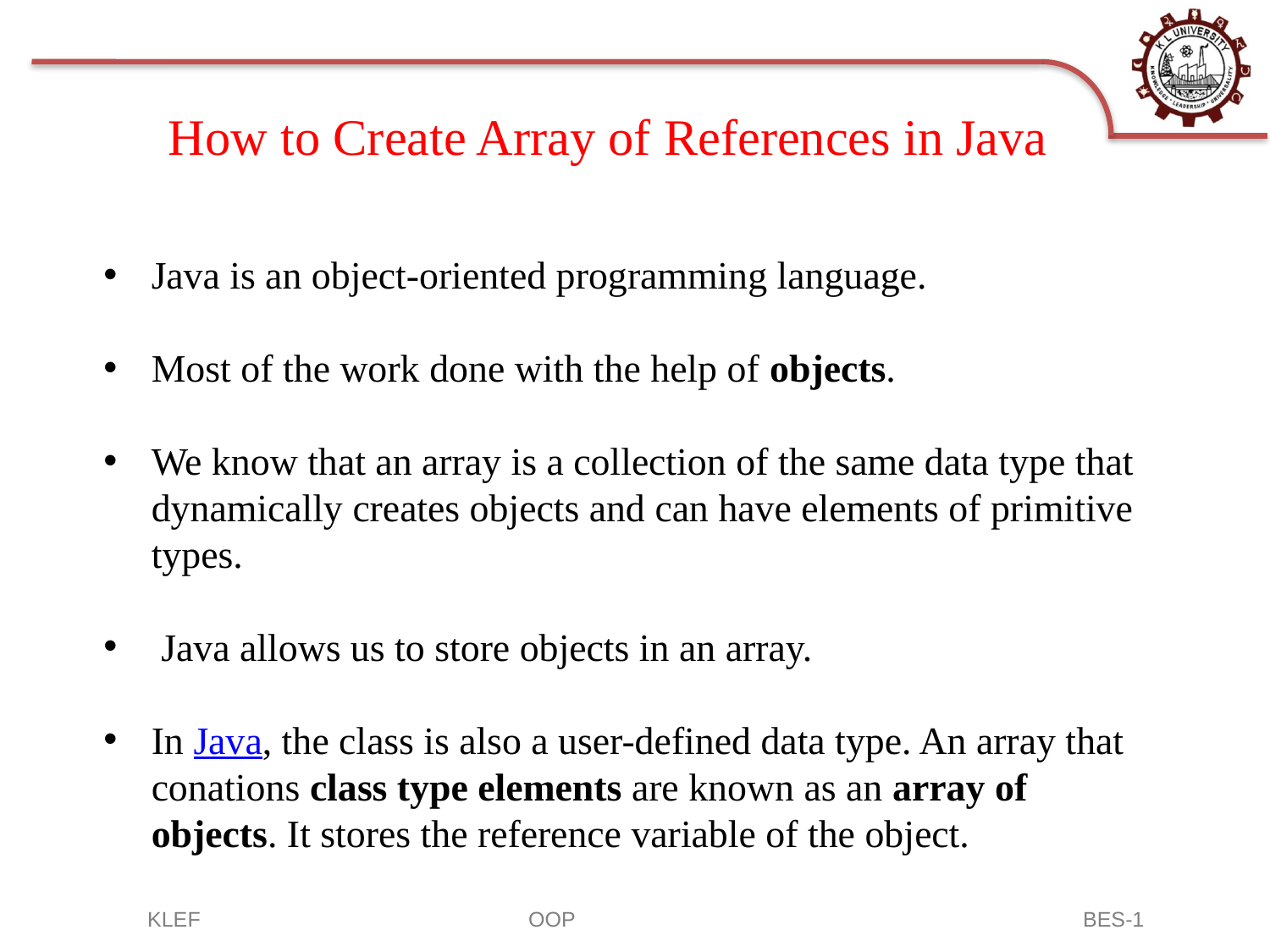

How to Create Array of References in Java

Java is an object-oriented programming language.

Most of the work done with the help of objects.

We know that an array is a collection of the same data type that dynamically creates objects and can have elements of primitive types.

 Java allows us to store objects in an array.

In Java, the class is also a user-defined data type. An array that conations class type elements are known as an array of objects. It stores the reference variable of the object.
KLEF                                                 	OOP                                                                                      BES-1